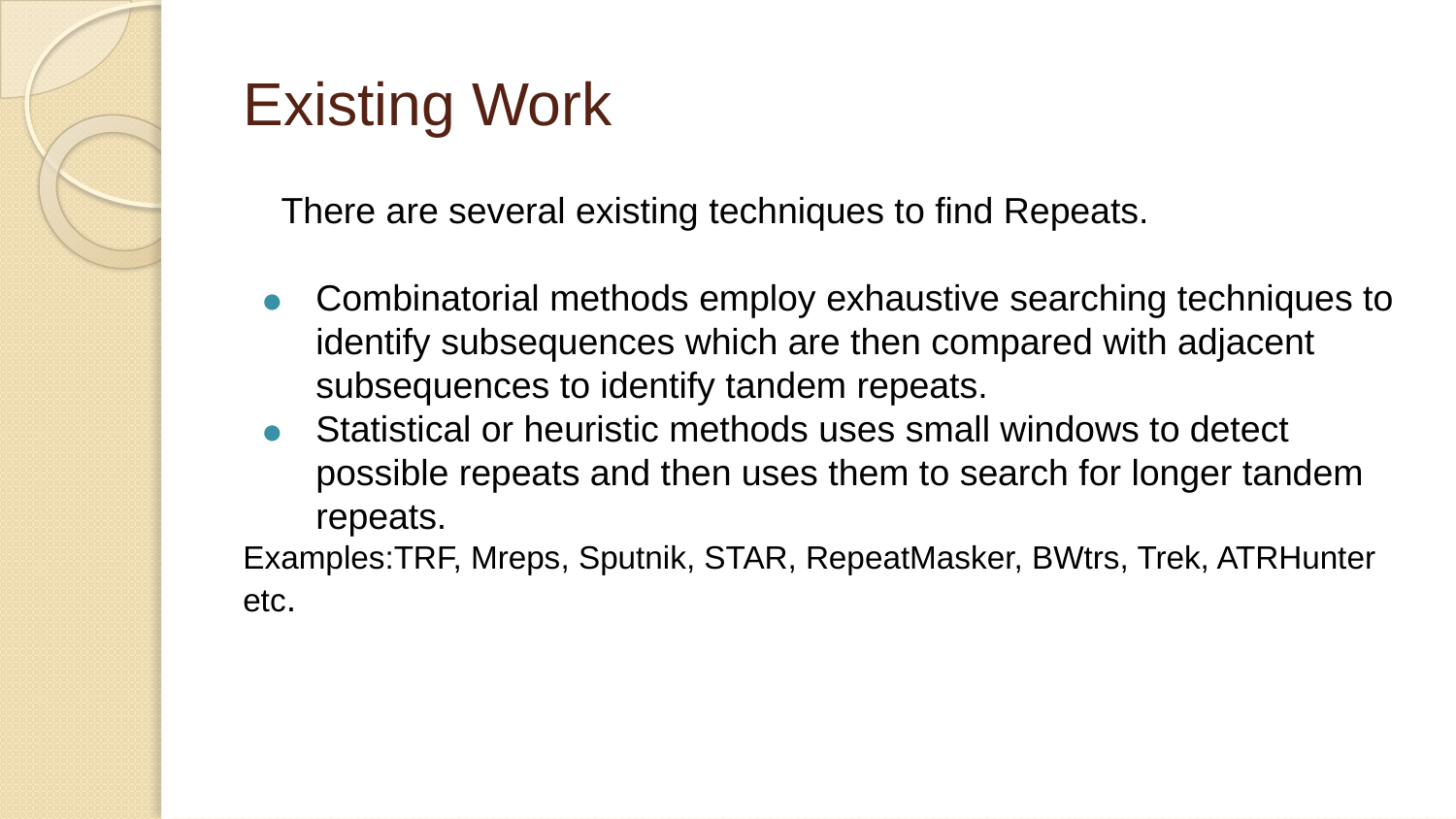

# Existing Work
There are several existing techniques to find Repeats.

Combinatorial methods employ exhaustive searching techniques to identify subsequences which are then compared with adjacent subsequences to identify tandem repeats.
Statistical or heuristic methods uses small windows to detect possible repeats and then uses them to search for longer tandem repeats.
Examples:TRF, Mreps, Sputnik, STAR, RepeatMasker, BWtrs, Trek, ATRHunter etc.